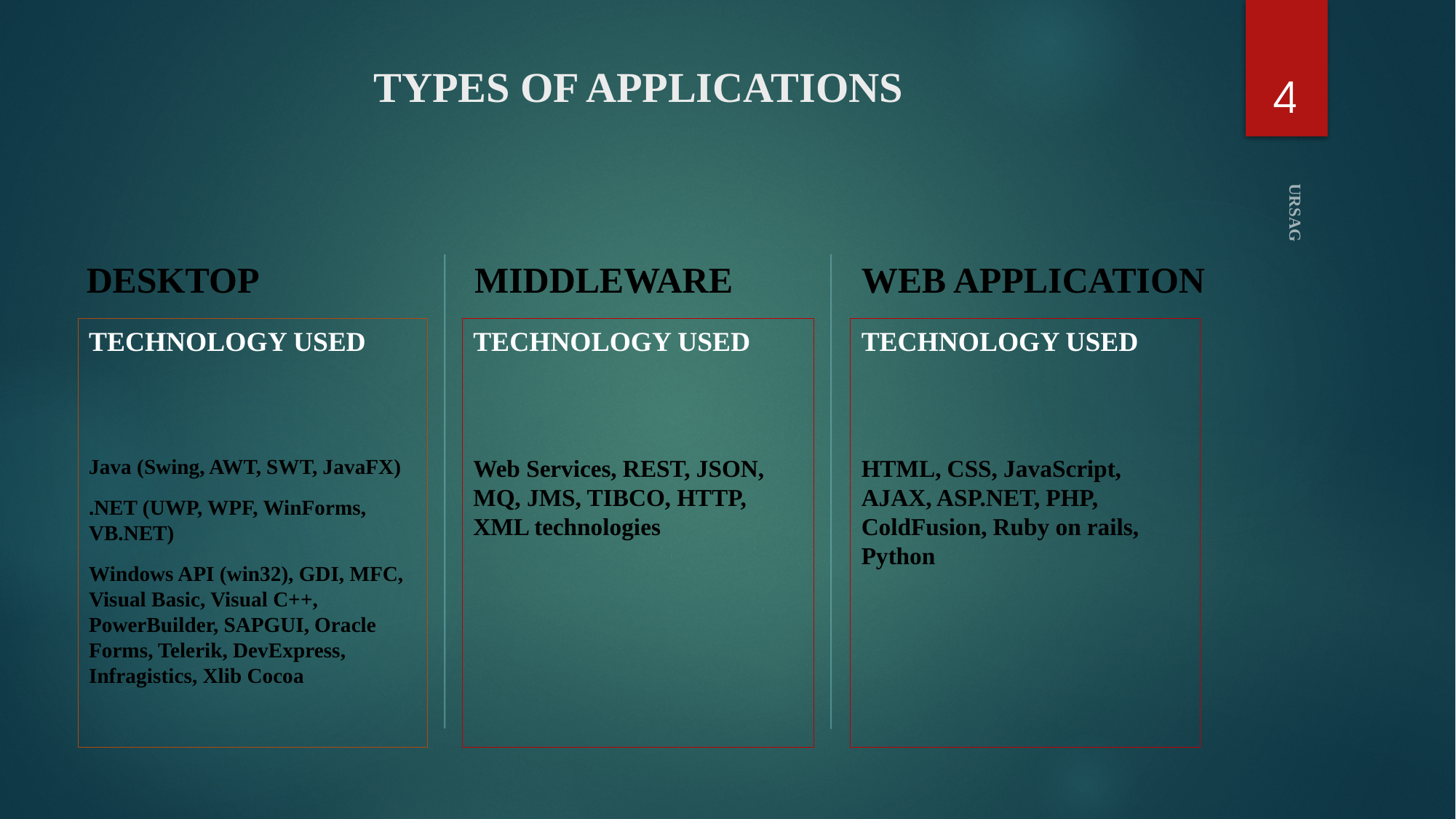

4
# TYPES OF APPLICATIONS
DESKTOP
MIDDLEWARE
WEB APPLICATION
TECHNOLOGY USED

Java (Swing, AWT, SWT, JavaFX)
.NET (UWP, WPF, WinForms, VB.NET)
Windows API (win32), GDI, MFC, Visual Basic, Visual C++, PowerBuilder, SAPGUI, Oracle Forms, Telerik, DevExpress, Infragistics, Xlib Cocoa
TECHNOLOGY USED

Web Services, REST, JSON, MQ, JMS, TIBCO, HTTP, XML technologies
TECHNOLOGY USED

HTML, CSS, JavaScript, AJAX, ASP.NET, PHP, ColdFusion, Ruby on rails, Python
URSAG